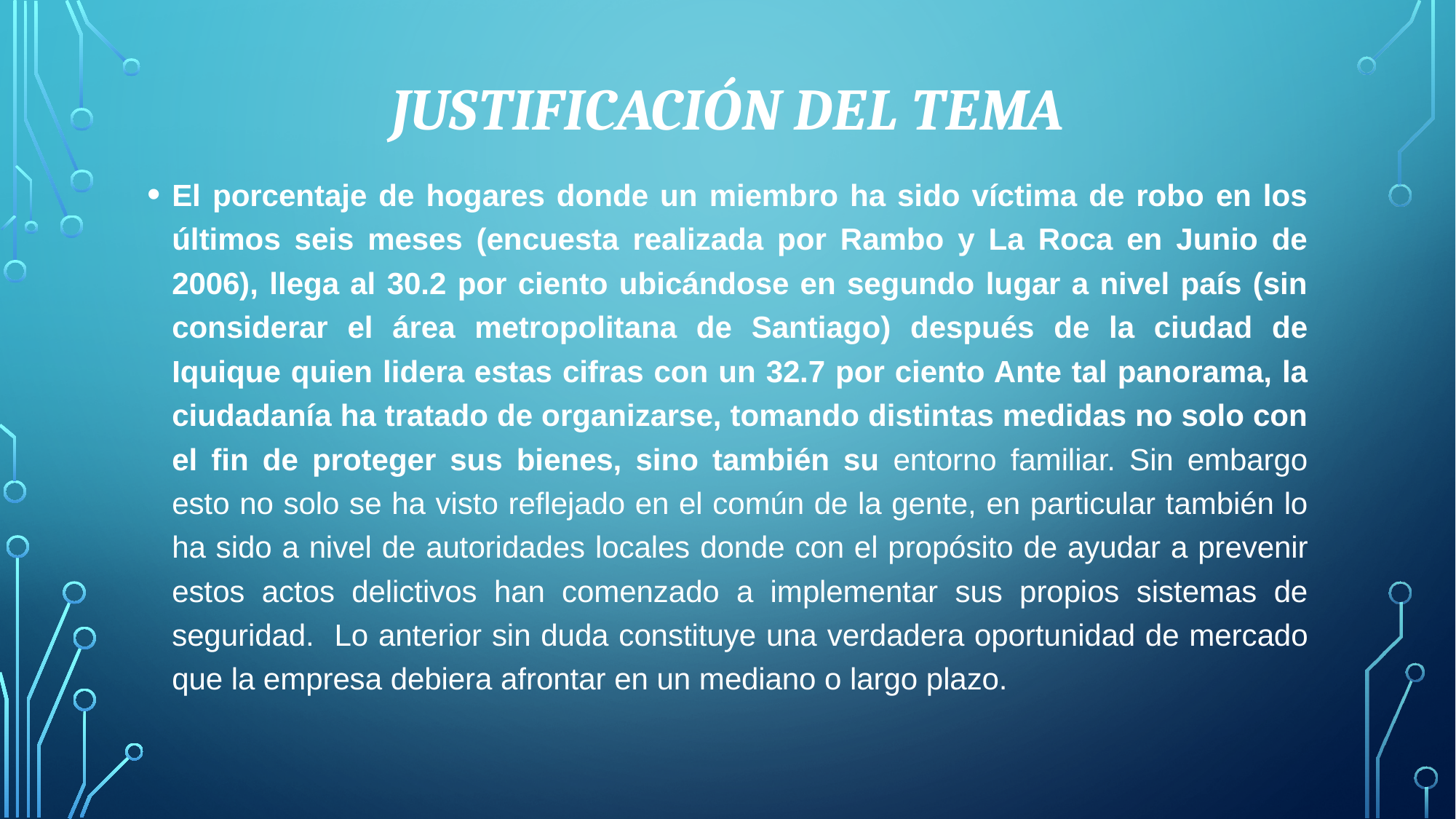

# Justificación del tema
El porcentaje de hogares donde un miembro ha sido víctima de robo en los últimos seis meses (encuesta realizada por Rambo y La Roca en Junio de 2006), llega al 30.2 por ciento ubicándose en segundo lugar a nivel país (sin considerar el área metropolitana de Santiago) después de la ciudad de Iquique quien lidera estas cifras con un 32.7 por ciento Ante tal panorama, la ciudadanía ha tratado de organizarse, tomando distintas medidas no solo con el fin de proteger sus bienes, sino también su entorno familiar. Sin embargo esto no solo se ha visto reflejado en el común de la gente, en particular también lo ha sido a nivel de autoridades locales donde con el propósito de ayudar a prevenir estos actos delictivos han comenzado a implementar sus propios sistemas de seguridad.  Lo anterior sin duda constituye una verdadera oportunidad de mercado que la empresa debiera afrontar en un mediano o largo plazo.